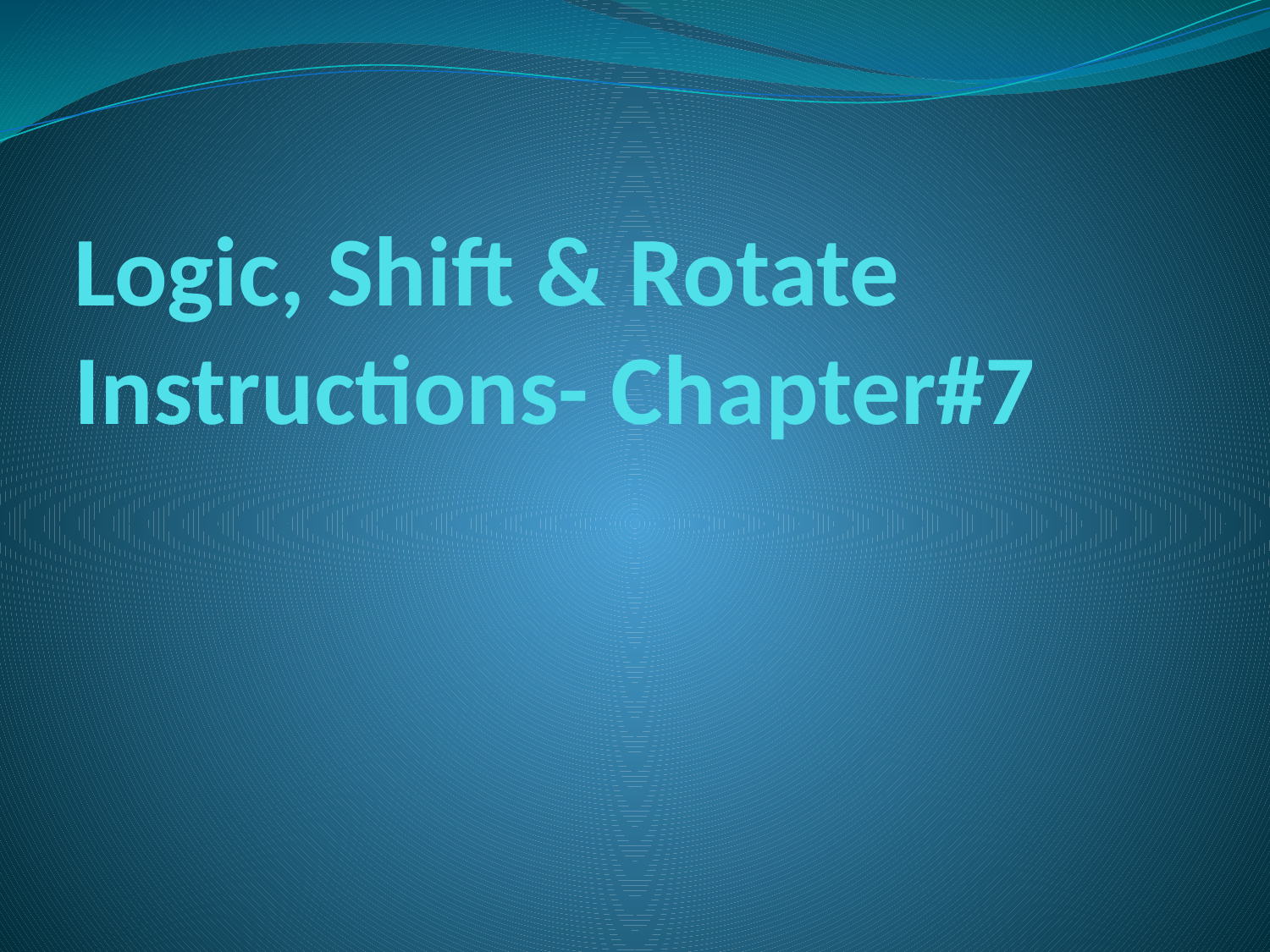

# Logic, Shift & Rotate Instructions- Chapter#7